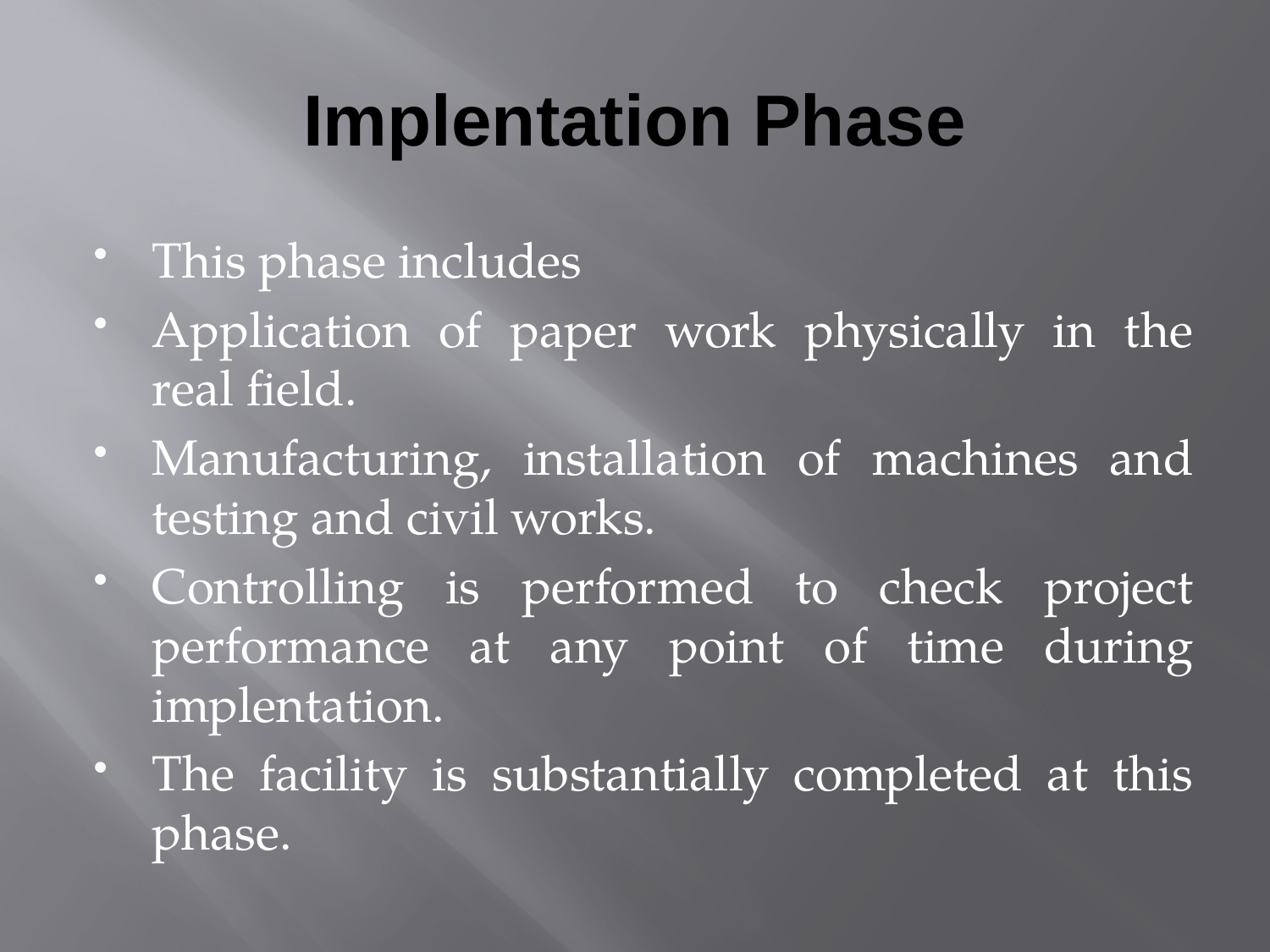

# Implentation Phase
This phase includes
Application of paper work physically in the real field.
Manufacturing, installation of machines and testing and civil works.
Controlling is performed to check project performance at any point of time during implentation.
The facility is substantially completed at this phase.